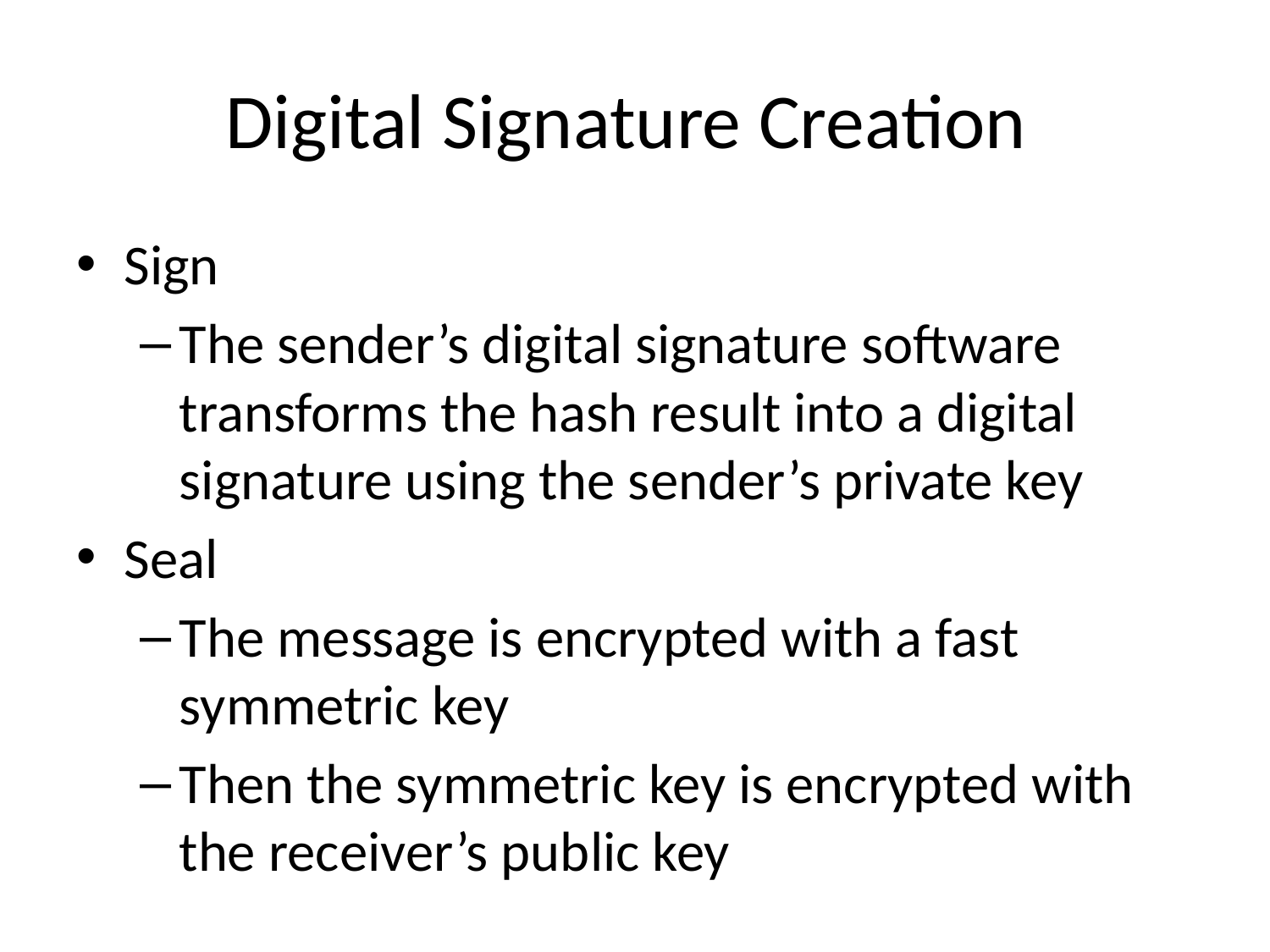

# Digital Signature Creation
Sign
The sender’s digital signature software transforms the hash result into a digital signature using the sender’s private key
Seal
The message is encrypted with a fast symmetric key
Then the symmetric key is encrypted with the receiver’s public key